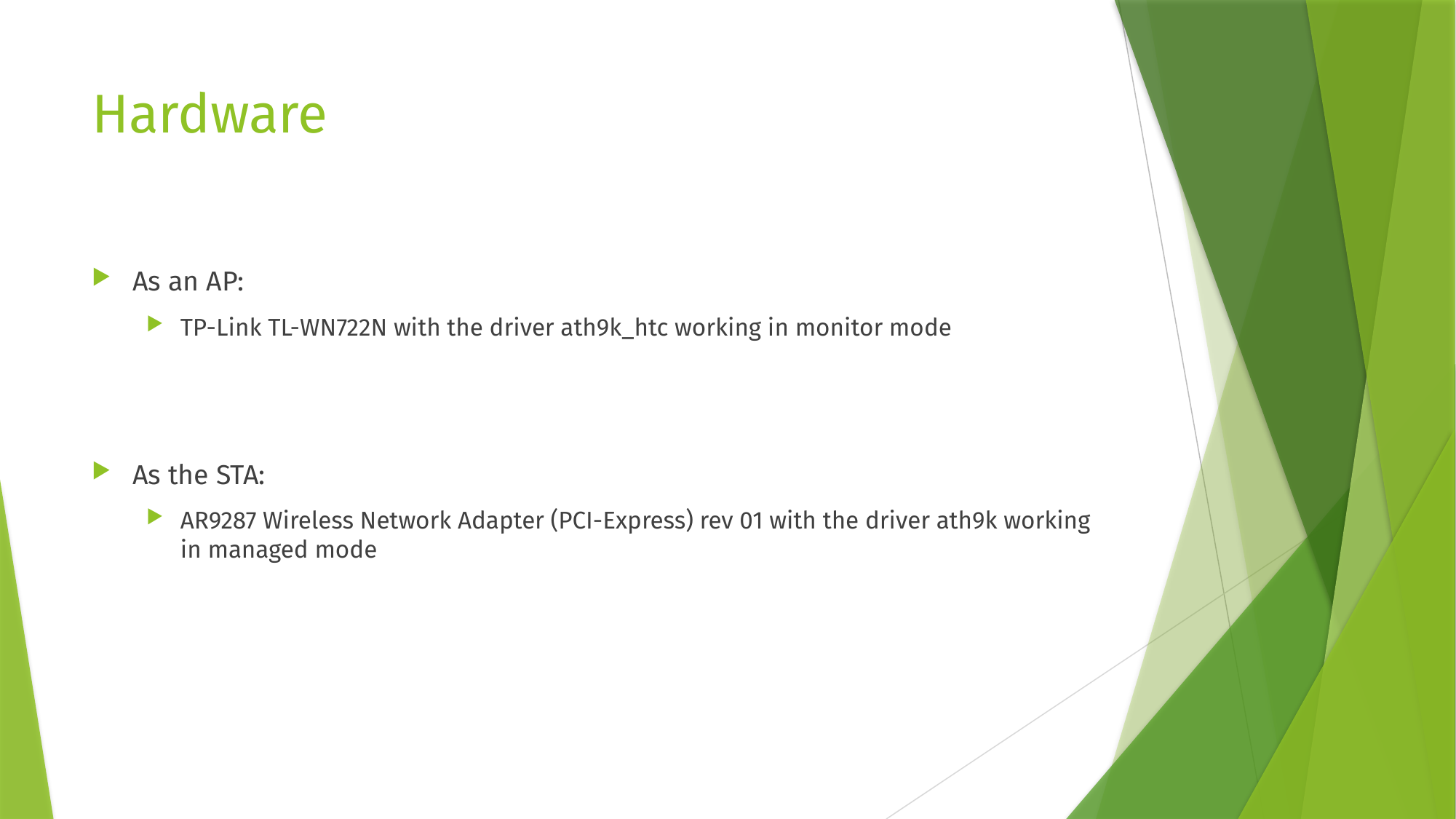

# Hardware
As an AP:
TP-Link TL-WN722N with the driver ath9k_htc working in monitor mode

As the STA:
AR9287 Wireless Network Adapter (PCI-Express) rev 01 with the driver ath9k working in managed mode